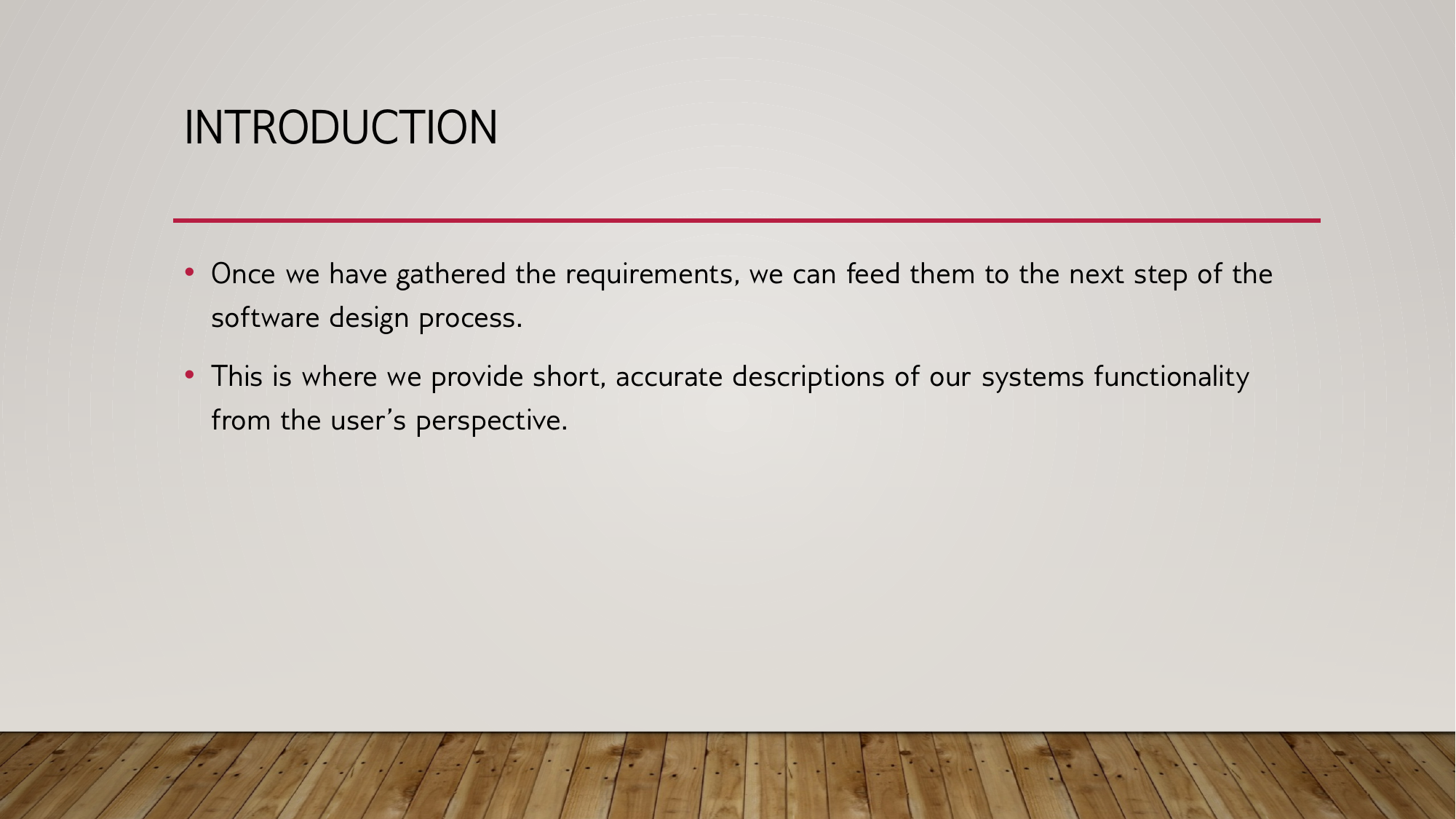

# introduction
Once we have gathered the requirements, we can feed them to the next step of the software design process.
This is where we provide short, accurate descriptions of our systems functionality from the user’s perspective.